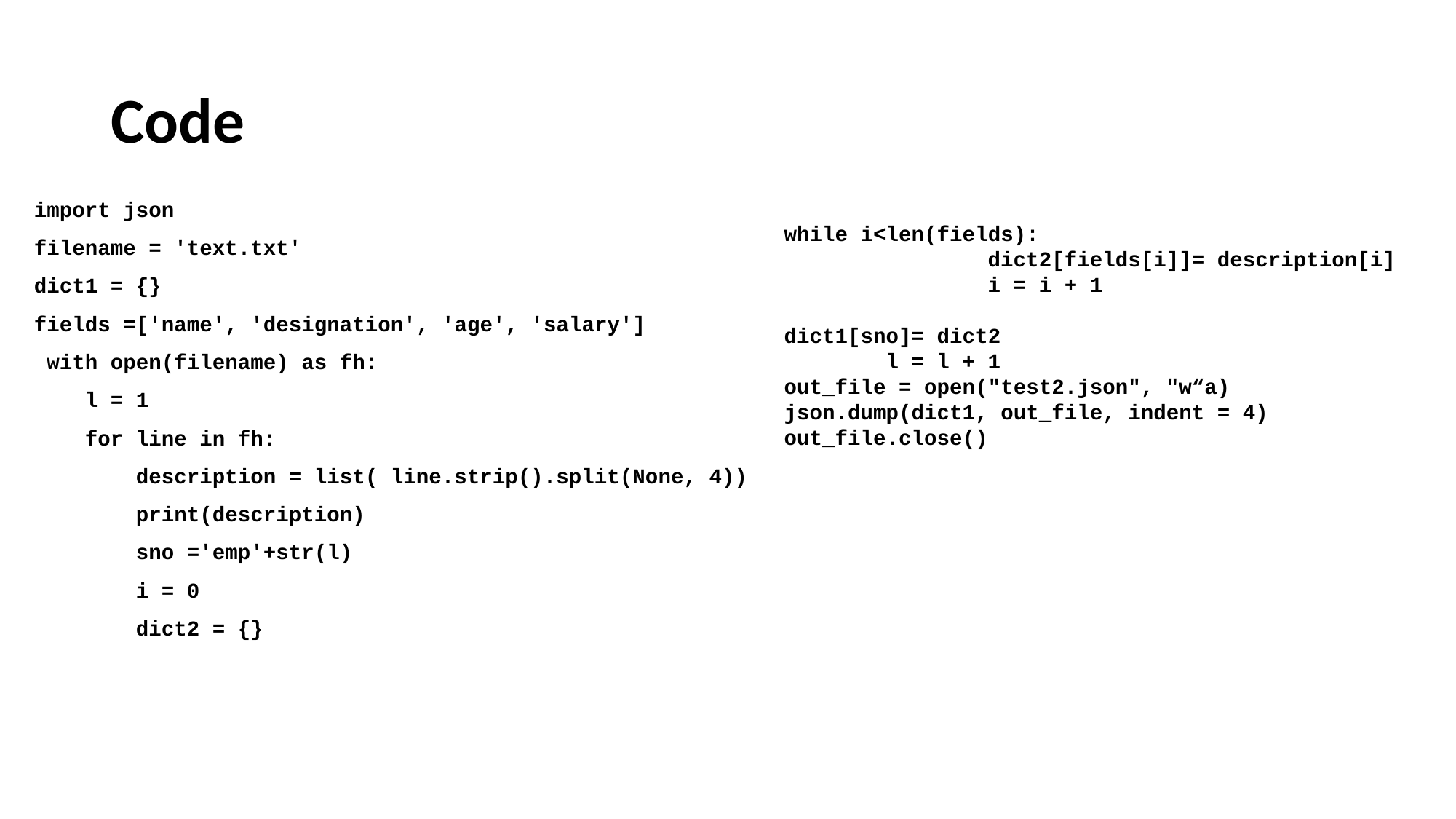

# Code
import json
filename = 'text.txt'
dict1 = {}
fields =['name', 'designation', 'age', 'salary']
 with open(filename) as fh:
    l = 1
    for line in fh:
        description = list( line.strip().split(None, 4))
        print(description)
        sno ='emp'+str(l)
        i = 0
        dict2 = {}

while i<len(fields):
                dict2[fields[i]]= description[i]
                i = i + 1

dict1[sno]= dict2
        l = l + 1
out_file = open("test2.json", "w“a)
json.dump(dict1, out_file, indent = 4)
out_file.close()